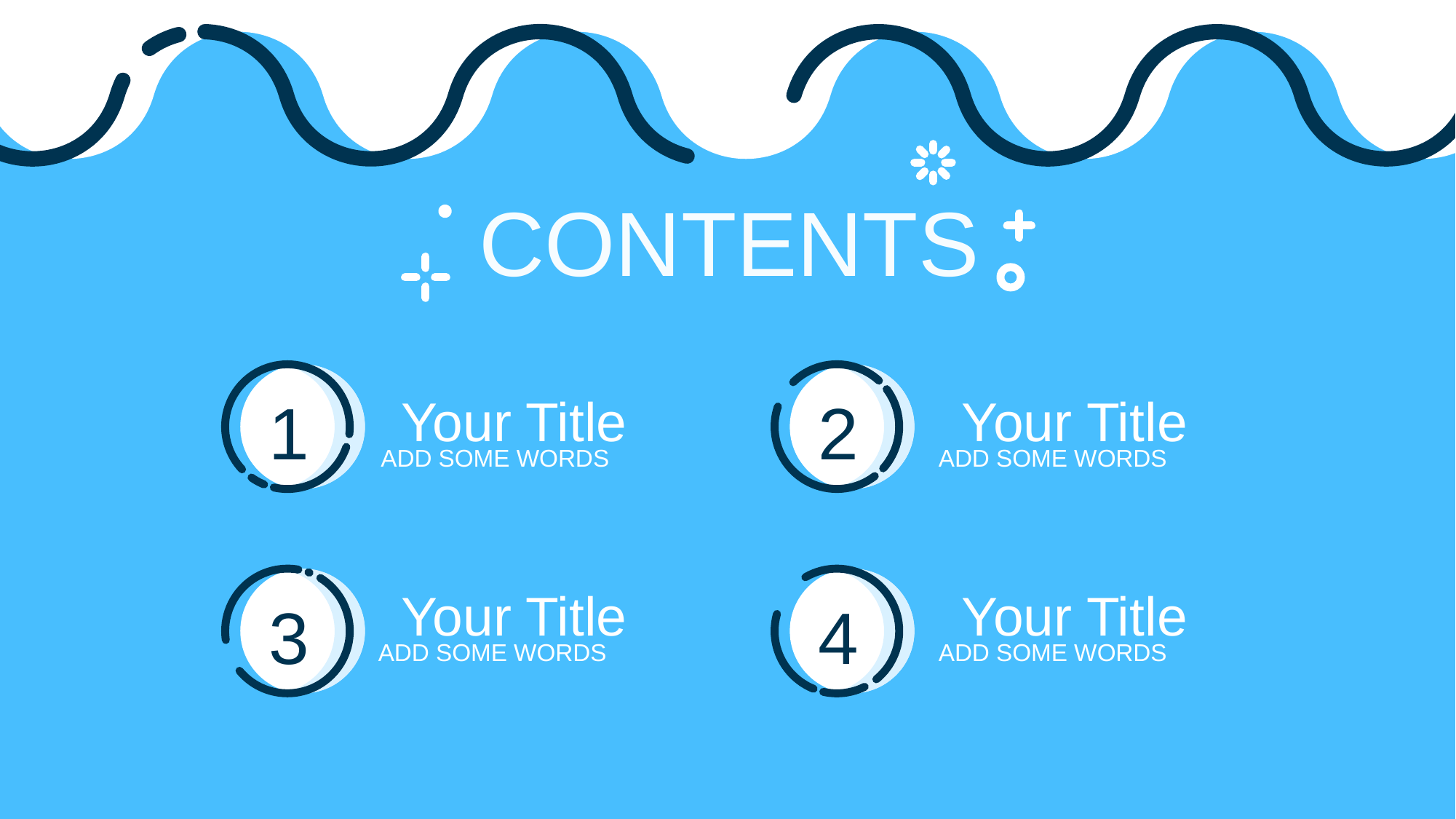

CONTENTS

1
2
Your Title
Your Title
ADD SOME WORDS
ADD SOME WORDS

Your Title
Your Title
3
4
ADD SOME WORDS
ADD SOME WORDS